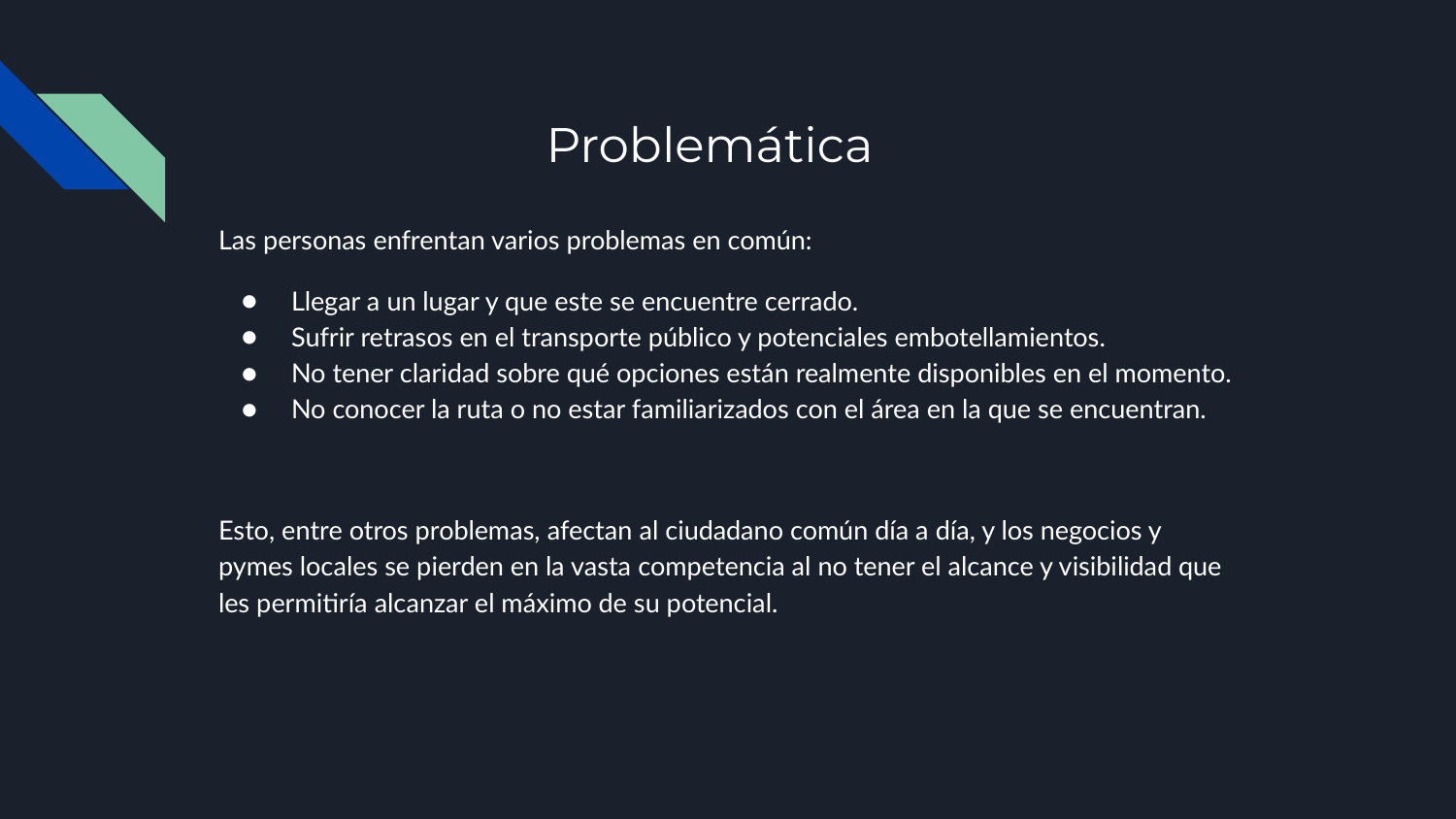

# Problemática
Las personas enfrentan varios problemas en común:
Llegar a un lugar y que este se encuentre cerrado.
Sufrir retrasos en el transporte público y potenciales embotellamientos.
No tener claridad sobre qué opciones están realmente disponibles en el momento.
No conocer la ruta o no estar familiarizados con el área en la que se encuentran.

Esto, entre otros problemas, afectan al ciudadano común día a día, y los negocios y pymes locales se pierden en la vasta competencia al no tener el alcance y visibilidad que les permitiría alcanzar el máximo de su potencial.